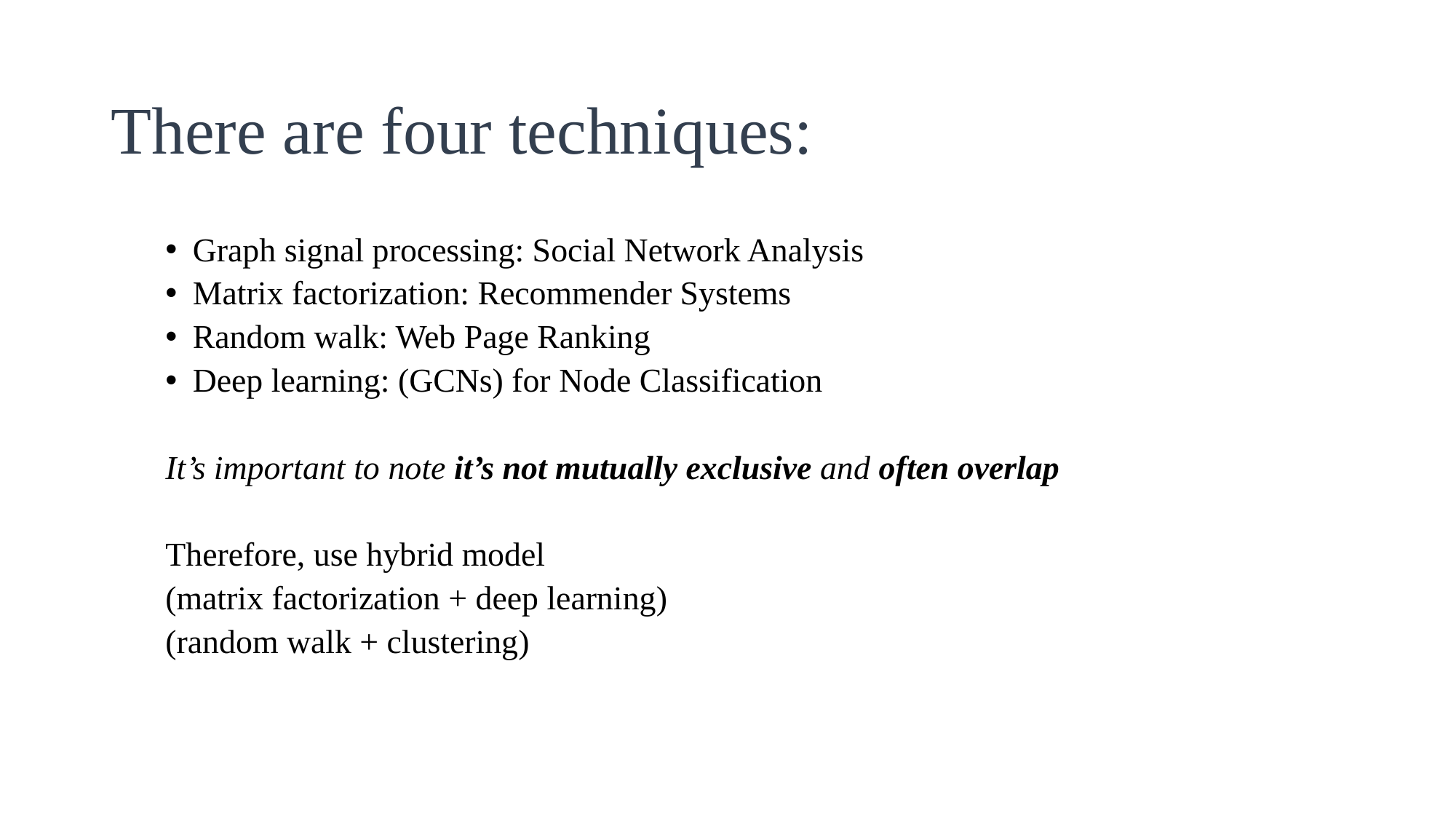

# There are four techniques:
Graph signal processing: Social Network Analysis
Matrix factorization: Recommender Systems
Random walk: Web Page Ranking
Deep learning: (GCNs) for Node Classification

It’s important to note it’s not mutually exclusive and often overlap

Therefore, use hybrid model
(matrix factorization + deep learning)
(random walk + clustering)